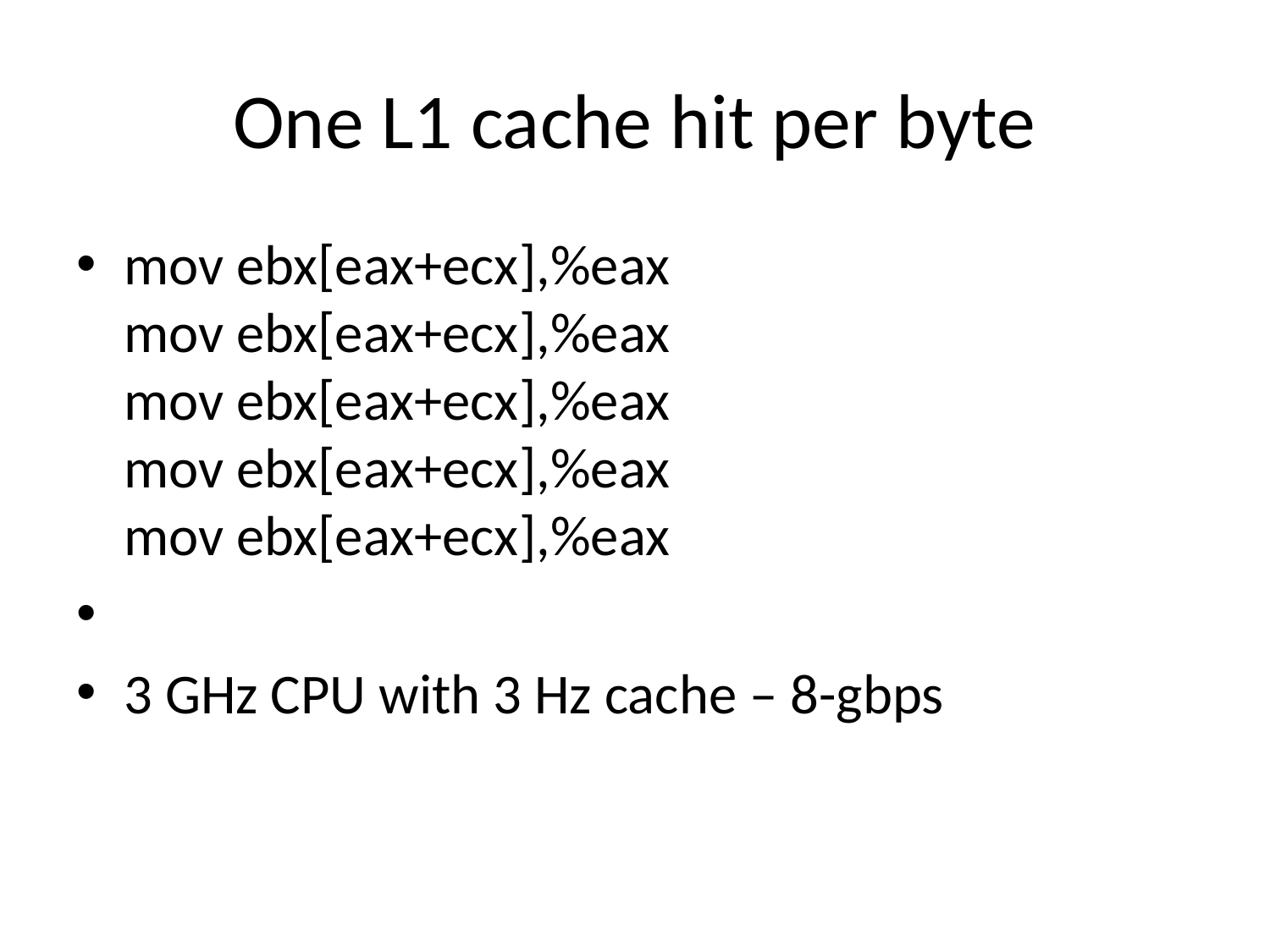

# One L1 cache hit per byte
mov ebx[eax+ecx],%eax
mov ebx[eax+ecx],%eax
mov ebx[eax+ecx],%eax
mov ebx[eax+ecx],%eax
mov ebx[eax+ecx],%eax

3 GHz CPU with 3 Hz cache – 8-gbps